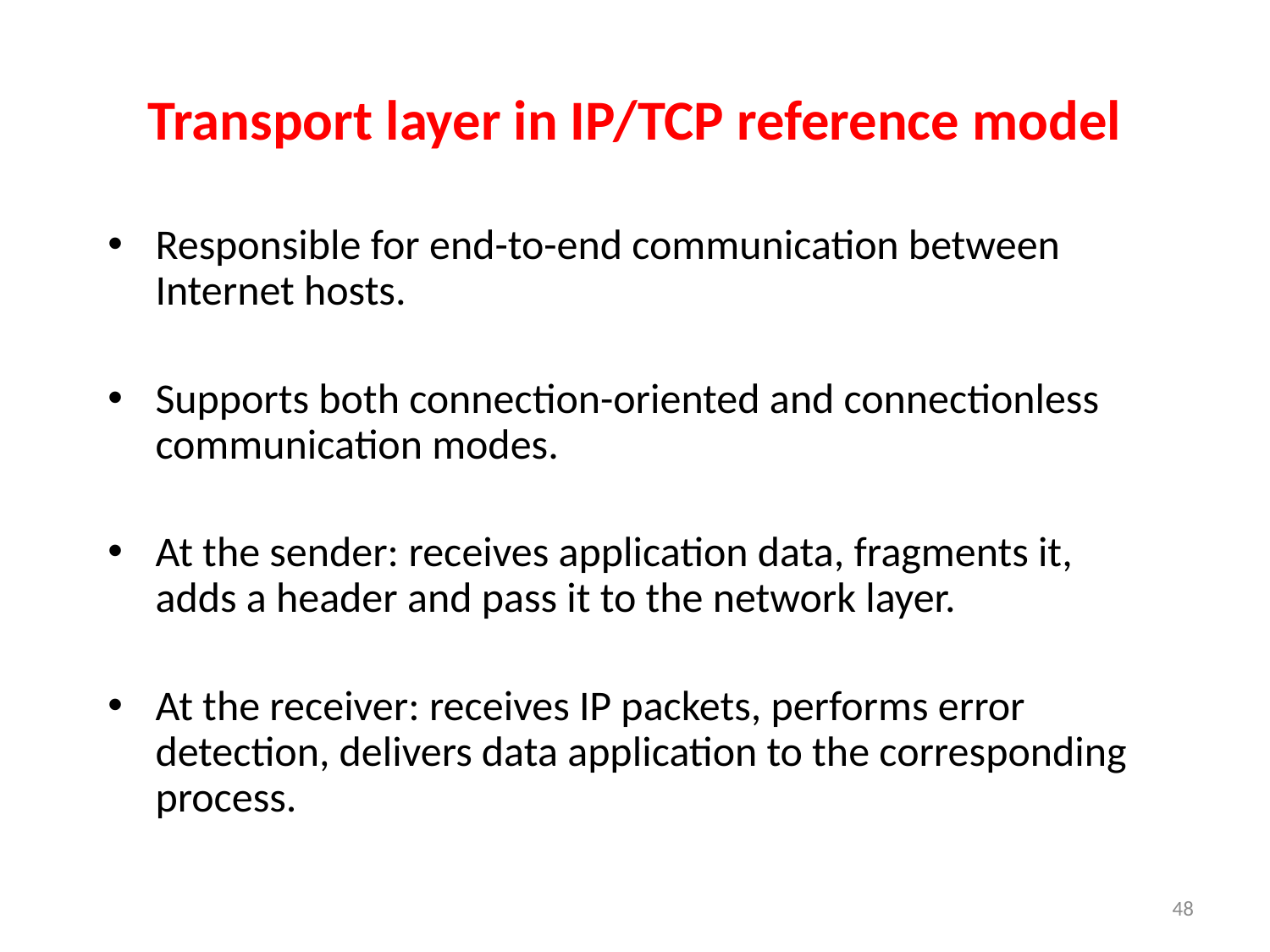

# Transport layer in IP/TCP reference model
Responsible for end-to-end communication between Internet hosts.

Supports both connection-oriented and connectionless communication modes.

At the sender: receives application data, fragments it, adds a header and pass it to the network layer.

At the receiver: receives IP packets, performs error detection, delivers data application to the corresponding process.

48